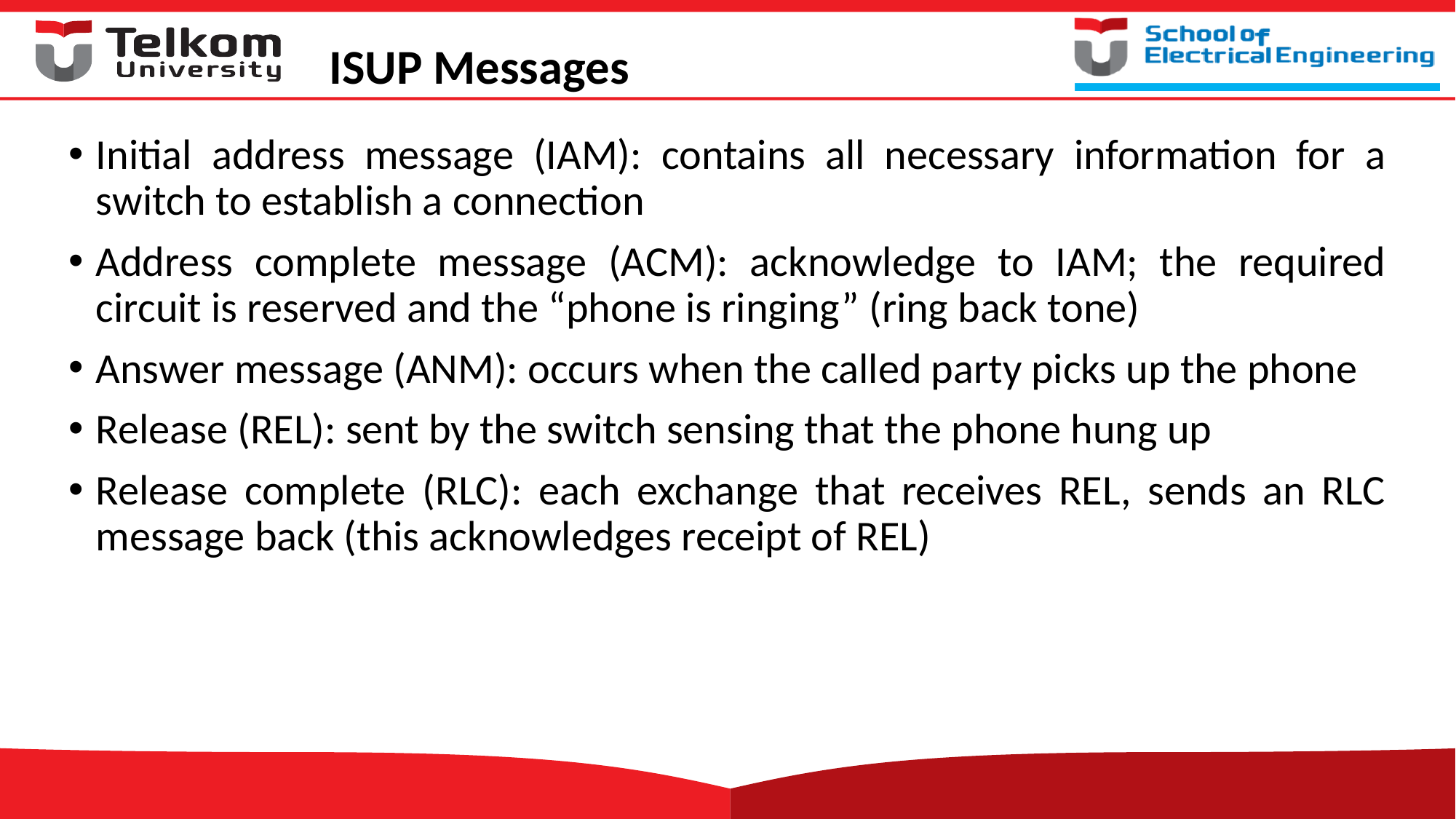

# ISUP Messages
Initial address message (IAM): contains all necessary information for a switch to establish a connection
Address complete message (ACM): acknowledge to IAM; the required circuit is reserved and the “phone is ringing” (ring back tone)
Answer message (ANM): occurs when the called party picks up the phone
Release (REL): sent by the switch sensing that the phone hung up
Release complete (RLC): each exchange that receives REL, sends an RLC message back (this acknowledges receipt of REL)